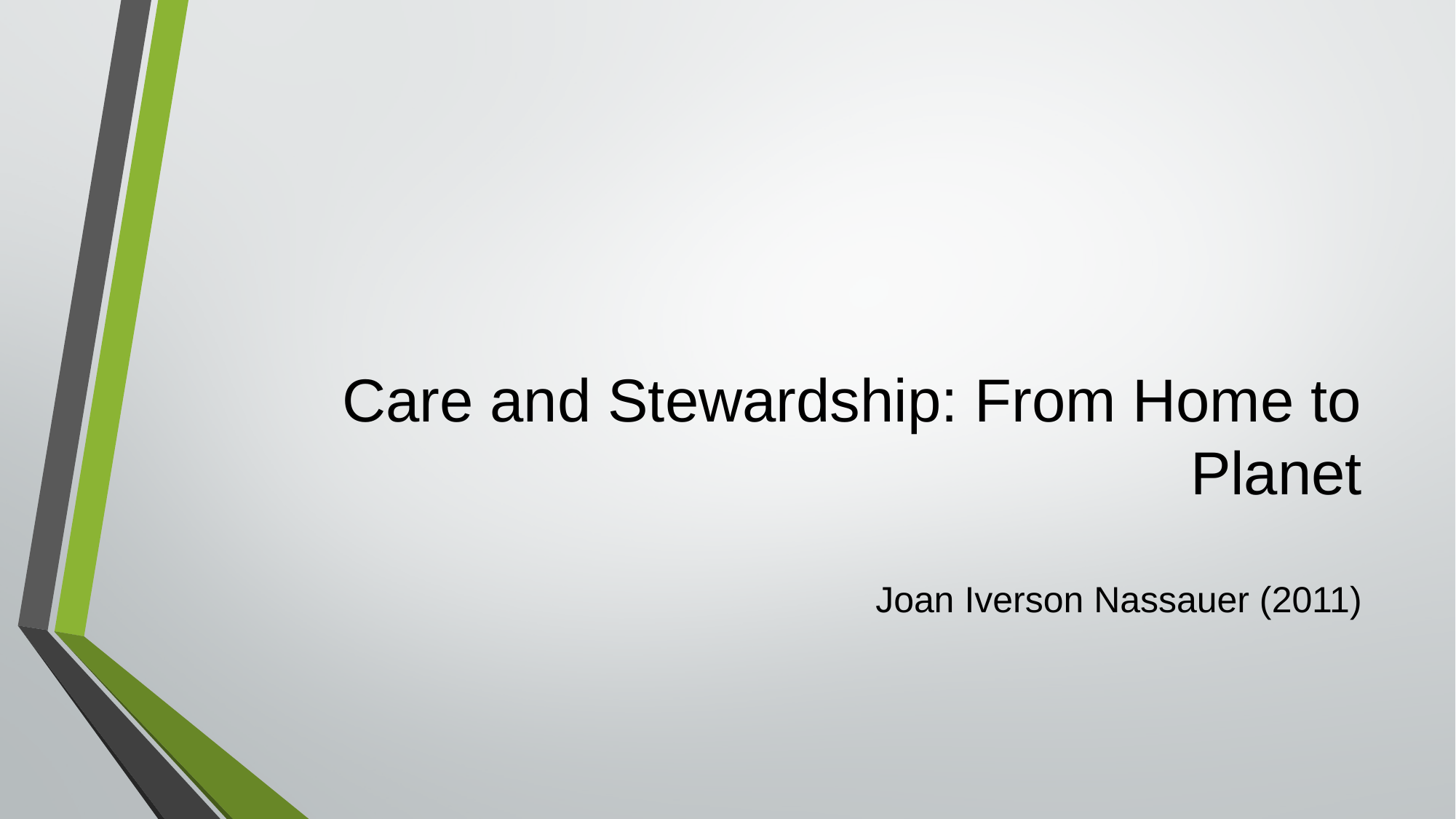

# Care and Stewardship: From Home to Planet
Joan Iverson Nassauer (2011)